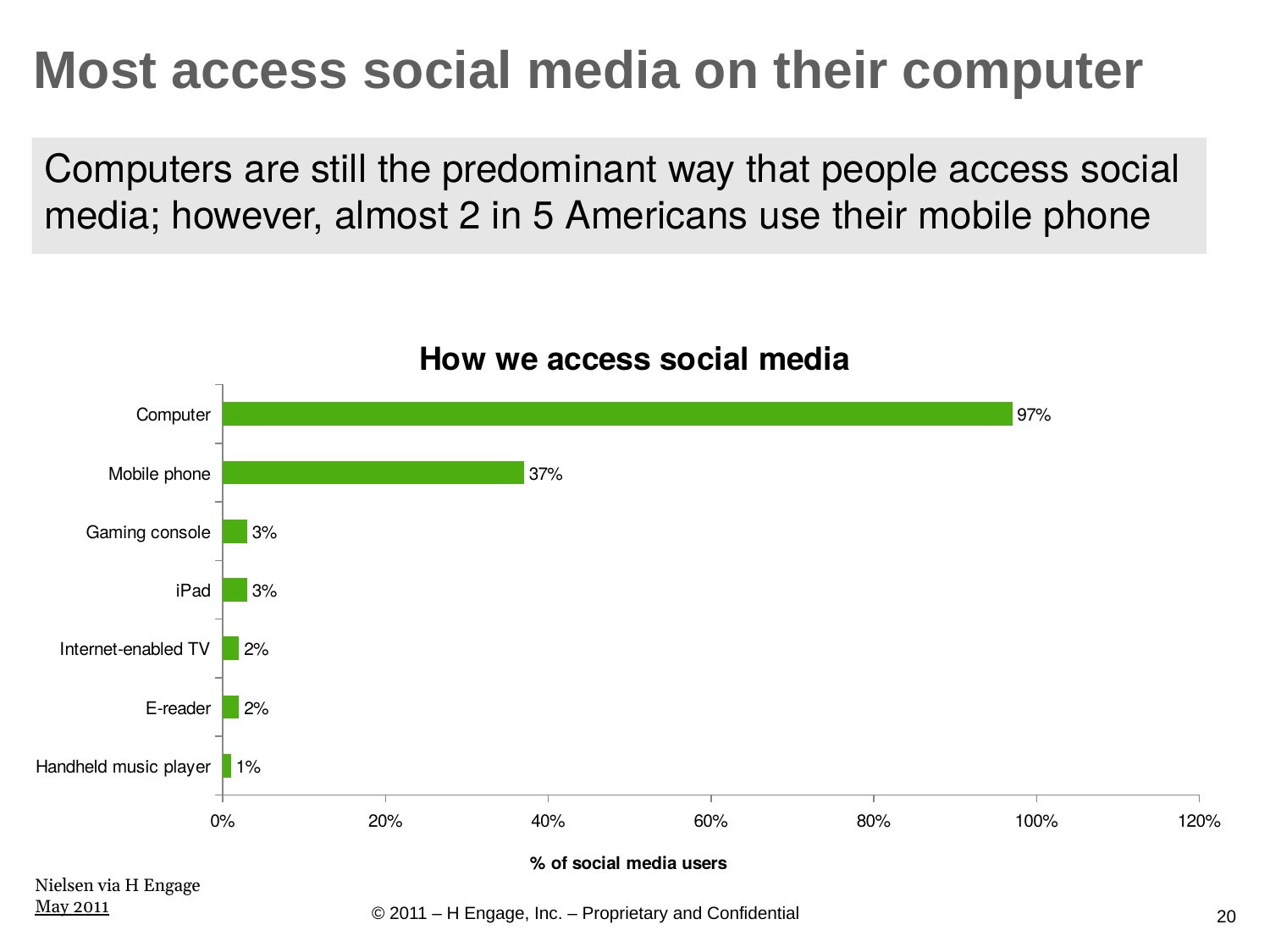

# Most access social media on their computer
Computers are still the predominant way that people access social media; however, almost 2 in 5 Americans use their mobile phone

### Chart: How we access social media

| Category |  |
|---|---|
| Computer | 0.97 |
| Mobile phone | 0.37 |
| Gaming console | 0.03 |
| iPad | 0.03 |
| Internet-enabled TV | 0.02 |
| E-reader | 0.02 |
| Handheld music player | 0.01 |
Nielsen via H Engage
May 2011
20